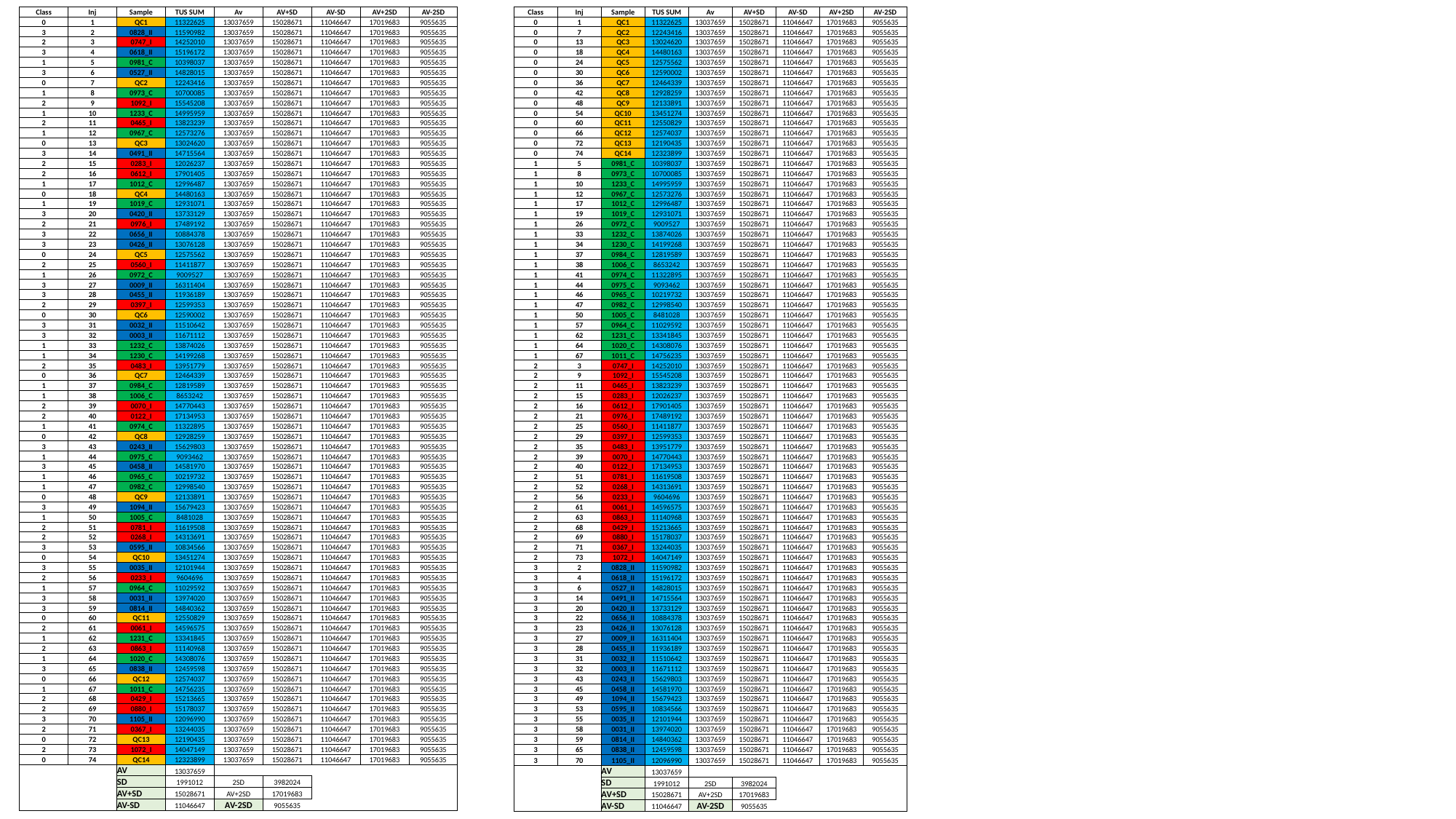

| Class | Inj | Sample | TUS SUM | Av | AV+SD | AV-SD | AV+2SD | AV-2SD |
| --- | --- | --- | --- | --- | --- | --- | --- | --- |
| 0 | 1 | QC1 | 11322625 | 13037659 | 15028671 | 11046647 | 17019683 | 9055635 |
| 3 | 2 | 0828\_II | 11590982 | 13037659 | 15028671 | 11046647 | 17019683 | 9055635 |
| 2 | 3 | 0747\_I | 14252010 | 13037659 | 15028671 | 11046647 | 17019683 | 9055635 |
| 3 | 4 | 0618\_II | 15196172 | 13037659 | 15028671 | 11046647 | 17019683 | 9055635 |
| 1 | 5 | 0981\_C | 10398037 | 13037659 | 15028671 | 11046647 | 17019683 | 9055635 |
| 3 | 6 | 0527\_II | 14828015 | 13037659 | 15028671 | 11046647 | 17019683 | 9055635 |
| 0 | 7 | QC2 | 12243416 | 13037659 | 15028671 | 11046647 | 17019683 | 9055635 |
| 1 | 8 | 0973\_C | 10700085 | 13037659 | 15028671 | 11046647 | 17019683 | 9055635 |
| 2 | 9 | 1092\_I | 15545208 | 13037659 | 15028671 | 11046647 | 17019683 | 9055635 |
| 1 | 10 | 1233\_C | 14995959 | 13037659 | 15028671 | 11046647 | 17019683 | 9055635 |
| 2 | 11 | 0465\_I | 13823239 | 13037659 | 15028671 | 11046647 | 17019683 | 9055635 |
| 1 | 12 | 0967\_C | 12573276 | 13037659 | 15028671 | 11046647 | 17019683 | 9055635 |
| 0 | 13 | QC3 | 13024620 | 13037659 | 15028671 | 11046647 | 17019683 | 9055635 |
| 3 | 14 | 0491\_II | 14715564 | 13037659 | 15028671 | 11046647 | 17019683 | 9055635 |
| 2 | 15 | 0283\_I | 12026237 | 13037659 | 15028671 | 11046647 | 17019683 | 9055635 |
| 2 | 16 | 0612\_I | 17901405 | 13037659 | 15028671 | 11046647 | 17019683 | 9055635 |
| 1 | 17 | 1012\_C | 12996487 | 13037659 | 15028671 | 11046647 | 17019683 | 9055635 |
| 0 | 18 | QC4 | 14480163 | 13037659 | 15028671 | 11046647 | 17019683 | 9055635 |
| 1 | 19 | 1019\_C | 12931071 | 13037659 | 15028671 | 11046647 | 17019683 | 9055635 |
| 3 | 20 | 0420\_II | 13733129 | 13037659 | 15028671 | 11046647 | 17019683 | 9055635 |
| 2 | 21 | 0976\_I | 17489192 | 13037659 | 15028671 | 11046647 | 17019683 | 9055635 |
| 3 | 22 | 0656\_II | 10884378 | 13037659 | 15028671 | 11046647 | 17019683 | 9055635 |
| 3 | 23 | 0426\_II | 13076128 | 13037659 | 15028671 | 11046647 | 17019683 | 9055635 |
| 0 | 24 | QC5 | 12575562 | 13037659 | 15028671 | 11046647 | 17019683 | 9055635 |
| 2 | 25 | 0560\_I | 11411877 | 13037659 | 15028671 | 11046647 | 17019683 | 9055635 |
| 1 | 26 | 0972\_C | 9009527 | 13037659 | 15028671 | 11046647 | 17019683 | 9055635 |
| 3 | 27 | 0009\_II | 16311404 | 13037659 | 15028671 | 11046647 | 17019683 | 9055635 |
| 3 | 28 | 0455\_II | 11936189 | 13037659 | 15028671 | 11046647 | 17019683 | 9055635 |
| 2 | 29 | 0397\_I | 12599353 | 13037659 | 15028671 | 11046647 | 17019683 | 9055635 |
| 0 | 30 | QC6 | 12590002 | 13037659 | 15028671 | 11046647 | 17019683 | 9055635 |
| 3 | 31 | 0032\_II | 11510642 | 13037659 | 15028671 | 11046647 | 17019683 | 9055635 |
| 3 | 32 | 0003\_II | 11671112 | 13037659 | 15028671 | 11046647 | 17019683 | 9055635 |
| 1 | 33 | 1232\_C | 13874026 | 13037659 | 15028671 | 11046647 | 17019683 | 9055635 |
| 1 | 34 | 1230\_C | 14199268 | 13037659 | 15028671 | 11046647 | 17019683 | 9055635 |
| 2 | 35 | 0483\_I | 13951779 | 13037659 | 15028671 | 11046647 | 17019683 | 9055635 |
| 0 | 36 | QC7 | 12464339 | 13037659 | 15028671 | 11046647 | 17019683 | 9055635 |
| 1 | 37 | 0984\_C | 12819589 | 13037659 | 15028671 | 11046647 | 17019683 | 9055635 |
| 1 | 38 | 1006\_C | 8653242 | 13037659 | 15028671 | 11046647 | 17019683 | 9055635 |
| 2 | 39 | 0070\_I | 14770443 | 13037659 | 15028671 | 11046647 | 17019683 | 9055635 |
| 2 | 40 | 0122\_I | 17134953 | 13037659 | 15028671 | 11046647 | 17019683 | 9055635 |
| 1 | 41 | 0974\_C | 11322895 | 13037659 | 15028671 | 11046647 | 17019683 | 9055635 |
| 0 | 42 | QC8 | 12928259 | 13037659 | 15028671 | 11046647 | 17019683 | 9055635 |
| 3 | 43 | 0243\_II | 15629803 | 13037659 | 15028671 | 11046647 | 17019683 | 9055635 |
| 1 | 44 | 0975\_C | 9093462 | 13037659 | 15028671 | 11046647 | 17019683 | 9055635 |
| 3 | 45 | 0458\_II | 14581970 | 13037659 | 15028671 | 11046647 | 17019683 | 9055635 |
| 1 | 46 | 0965\_C | 10219732 | 13037659 | 15028671 | 11046647 | 17019683 | 9055635 |
| 1 | 47 | 0982\_C | 12998540 | 13037659 | 15028671 | 11046647 | 17019683 | 9055635 |
| 0 | 48 | QC9 | 12133891 | 13037659 | 15028671 | 11046647 | 17019683 | 9055635 |
| 3 | 49 | 1094\_II | 15679423 | 13037659 | 15028671 | 11046647 | 17019683 | 9055635 |
| 1 | 50 | 1005\_C | 8481028 | 13037659 | 15028671 | 11046647 | 17019683 | 9055635 |
| 2 | 51 | 0781\_I | 11619508 | 13037659 | 15028671 | 11046647 | 17019683 | 9055635 |
| 2 | 52 | 0268\_I | 14313691 | 13037659 | 15028671 | 11046647 | 17019683 | 9055635 |
| 3 | 53 | 0595\_II | 10834566 | 13037659 | 15028671 | 11046647 | 17019683 | 9055635 |
| 0 | 54 | QC10 | 13451274 | 13037659 | 15028671 | 11046647 | 17019683 | 9055635 |
| 3 | 55 | 0035\_II | 12101944 | 13037659 | 15028671 | 11046647 | 17019683 | 9055635 |
| 2 | 56 | 0233\_I | 9604696 | 13037659 | 15028671 | 11046647 | 17019683 | 9055635 |
| 1 | 57 | 0964\_C | 11029592 | 13037659 | 15028671 | 11046647 | 17019683 | 9055635 |
| 3 | 58 | 0031\_II | 13974020 | 13037659 | 15028671 | 11046647 | 17019683 | 9055635 |
| 3 | 59 | 0814\_II | 14840362 | 13037659 | 15028671 | 11046647 | 17019683 | 9055635 |
| 0 | 60 | QC11 | 12550829 | 13037659 | 15028671 | 11046647 | 17019683 | 9055635 |
| 2 | 61 | 0061\_I | 14596575 | 13037659 | 15028671 | 11046647 | 17019683 | 9055635 |
| 1 | 62 | 1231\_C | 13341845 | 13037659 | 15028671 | 11046647 | 17019683 | 9055635 |
| 2 | 63 | 0863\_I | 11140968 | 13037659 | 15028671 | 11046647 | 17019683 | 9055635 |
| 1 | 64 | 1020\_C | 14308076 | 13037659 | 15028671 | 11046647 | 17019683 | 9055635 |
| 3 | 65 | 0838\_II | 12459598 | 13037659 | 15028671 | 11046647 | 17019683 | 9055635 |
| 0 | 66 | QC12 | 12574037 | 13037659 | 15028671 | 11046647 | 17019683 | 9055635 |
| 1 | 67 | 1011\_C | 14756235 | 13037659 | 15028671 | 11046647 | 17019683 | 9055635 |
| 2 | 68 | 0429\_I | 15213665 | 13037659 | 15028671 | 11046647 | 17019683 | 9055635 |
| 2 | 69 | 0880\_I | 15178037 | 13037659 | 15028671 | 11046647 | 17019683 | 9055635 |
| 3 | 70 | 1105\_II | 12096990 | 13037659 | 15028671 | 11046647 | 17019683 | 9055635 |
| 2 | 71 | 0367\_I | 13244035 | 13037659 | 15028671 | 11046647 | 17019683 | 9055635 |
| 0 | 72 | QC13 | 12190435 | 13037659 | 15028671 | 11046647 | 17019683 | 9055635 |
| 2 | 73 | 1072\_I | 14047149 | 13037659 | 15028671 | 11046647 | 17019683 | 9055635 |
| 0 | 74 | QC14 | 12323899 | 13037659 | 15028671 | 11046647 | 17019683 | 9055635 |
|  |  | AV | 13037659 |  |  |  |  |  |
|  |  | SD | 1991012 | 2SD | 3982024 |  |  |  |
|  |  | AV+SD | 15028671 | AV+2SD | 17019683 |  |  |  |
|  |  | AV-SD | 11046647 | AV-2SD | 9055635 |  |  |  |
| Class | Inj | Sample | TUS SUM | Av | AV+SD | AV-SD | AV+2SD | AV-2SD |
| --- | --- | --- | --- | --- | --- | --- | --- | --- |
| 0 | 1 | QC1 | 11322625 | 13037659 | 15028671 | 11046647 | 17019683 | 9055635 |
| 0 | 7 | QC2 | 12243416 | 13037659 | 15028671 | 11046647 | 17019683 | 9055635 |
| 0 | 13 | QC3 | 13024620 | 13037659 | 15028671 | 11046647 | 17019683 | 9055635 |
| 0 | 18 | QC4 | 14480163 | 13037659 | 15028671 | 11046647 | 17019683 | 9055635 |
| 0 | 24 | QC5 | 12575562 | 13037659 | 15028671 | 11046647 | 17019683 | 9055635 |
| 0 | 30 | QC6 | 12590002 | 13037659 | 15028671 | 11046647 | 17019683 | 9055635 |
| 0 | 36 | QC7 | 12464339 | 13037659 | 15028671 | 11046647 | 17019683 | 9055635 |
| 0 | 42 | QC8 | 12928259 | 13037659 | 15028671 | 11046647 | 17019683 | 9055635 |
| 0 | 48 | QC9 | 12133891 | 13037659 | 15028671 | 11046647 | 17019683 | 9055635 |
| 0 | 54 | QC10 | 13451274 | 13037659 | 15028671 | 11046647 | 17019683 | 9055635 |
| 0 | 60 | QC11 | 12550829 | 13037659 | 15028671 | 11046647 | 17019683 | 9055635 |
| 0 | 66 | QC12 | 12574037 | 13037659 | 15028671 | 11046647 | 17019683 | 9055635 |
| 0 | 72 | QC13 | 12190435 | 13037659 | 15028671 | 11046647 | 17019683 | 9055635 |
| 0 | 74 | QC14 | 12323899 | 13037659 | 15028671 | 11046647 | 17019683 | 9055635 |
| 1 | 5 | 0981\_C | 10398037 | 13037659 | 15028671 | 11046647 | 17019683 | 9055635 |
| 1 | 8 | 0973\_C | 10700085 | 13037659 | 15028671 | 11046647 | 17019683 | 9055635 |
| 1 | 10 | 1233\_C | 14995959 | 13037659 | 15028671 | 11046647 | 17019683 | 9055635 |
| 1 | 12 | 0967\_C | 12573276 | 13037659 | 15028671 | 11046647 | 17019683 | 9055635 |
| 1 | 17 | 1012\_C | 12996487 | 13037659 | 15028671 | 11046647 | 17019683 | 9055635 |
| 1 | 19 | 1019\_C | 12931071 | 13037659 | 15028671 | 11046647 | 17019683 | 9055635 |
| 1 | 26 | 0972\_C | 9009527 | 13037659 | 15028671 | 11046647 | 17019683 | 9055635 |
| 1 | 33 | 1232\_C | 13874026 | 13037659 | 15028671 | 11046647 | 17019683 | 9055635 |
| 1 | 34 | 1230\_C | 14199268 | 13037659 | 15028671 | 11046647 | 17019683 | 9055635 |
| 1 | 37 | 0984\_C | 12819589 | 13037659 | 15028671 | 11046647 | 17019683 | 9055635 |
| 1 | 38 | 1006\_C | 8653242 | 13037659 | 15028671 | 11046647 | 17019683 | 9055635 |
| 1 | 41 | 0974\_C | 11322895 | 13037659 | 15028671 | 11046647 | 17019683 | 9055635 |
| 1 | 44 | 0975\_C | 9093462 | 13037659 | 15028671 | 11046647 | 17019683 | 9055635 |
| 1 | 46 | 0965\_C | 10219732 | 13037659 | 15028671 | 11046647 | 17019683 | 9055635 |
| 1 | 47 | 0982\_C | 12998540 | 13037659 | 15028671 | 11046647 | 17019683 | 9055635 |
| 1 | 50 | 1005\_C | 8481028 | 13037659 | 15028671 | 11046647 | 17019683 | 9055635 |
| 1 | 57 | 0964\_C | 11029592 | 13037659 | 15028671 | 11046647 | 17019683 | 9055635 |
| 1 | 62 | 1231\_C | 13341845 | 13037659 | 15028671 | 11046647 | 17019683 | 9055635 |
| 1 | 64 | 1020\_C | 14308076 | 13037659 | 15028671 | 11046647 | 17019683 | 9055635 |
| 1 | 67 | 1011\_C | 14756235 | 13037659 | 15028671 | 11046647 | 17019683 | 9055635 |
| 2 | 3 | 0747\_I | 14252010 | 13037659 | 15028671 | 11046647 | 17019683 | 9055635 |
| 2 | 9 | 1092\_I | 15545208 | 13037659 | 15028671 | 11046647 | 17019683 | 9055635 |
| 2 | 11 | 0465\_I | 13823239 | 13037659 | 15028671 | 11046647 | 17019683 | 9055635 |
| 2 | 15 | 0283\_I | 12026237 | 13037659 | 15028671 | 11046647 | 17019683 | 9055635 |
| 2 | 16 | 0612\_I | 17901405 | 13037659 | 15028671 | 11046647 | 17019683 | 9055635 |
| 2 | 21 | 0976\_I | 17489192 | 13037659 | 15028671 | 11046647 | 17019683 | 9055635 |
| 2 | 25 | 0560\_I | 11411877 | 13037659 | 15028671 | 11046647 | 17019683 | 9055635 |
| 2 | 29 | 0397\_I | 12599353 | 13037659 | 15028671 | 11046647 | 17019683 | 9055635 |
| 2 | 35 | 0483\_I | 13951779 | 13037659 | 15028671 | 11046647 | 17019683 | 9055635 |
| 2 | 39 | 0070\_I | 14770443 | 13037659 | 15028671 | 11046647 | 17019683 | 9055635 |
| 2 | 40 | 0122\_I | 17134953 | 13037659 | 15028671 | 11046647 | 17019683 | 9055635 |
| 2 | 51 | 0781\_I | 11619508 | 13037659 | 15028671 | 11046647 | 17019683 | 9055635 |
| 2 | 52 | 0268\_I | 14313691 | 13037659 | 15028671 | 11046647 | 17019683 | 9055635 |
| 2 | 56 | 0233\_I | 9604696 | 13037659 | 15028671 | 11046647 | 17019683 | 9055635 |
| 2 | 61 | 0061\_I | 14596575 | 13037659 | 15028671 | 11046647 | 17019683 | 9055635 |
| 2 | 63 | 0863\_I | 11140968 | 13037659 | 15028671 | 11046647 | 17019683 | 9055635 |
| 2 | 68 | 0429\_I | 15213665 | 13037659 | 15028671 | 11046647 | 17019683 | 9055635 |
| 2 | 69 | 0880\_I | 15178037 | 13037659 | 15028671 | 11046647 | 17019683 | 9055635 |
| 2 | 71 | 0367\_I | 13244035 | 13037659 | 15028671 | 11046647 | 17019683 | 9055635 |
| 2 | 73 | 1072\_I | 14047149 | 13037659 | 15028671 | 11046647 | 17019683 | 9055635 |
| 3 | 2 | 0828\_II | 11590982 | 13037659 | 15028671 | 11046647 | 17019683 | 9055635 |
| 3 | 4 | 0618\_II | 15196172 | 13037659 | 15028671 | 11046647 | 17019683 | 9055635 |
| 3 | 6 | 0527\_II | 14828015 | 13037659 | 15028671 | 11046647 | 17019683 | 9055635 |
| 3 | 14 | 0491\_II | 14715564 | 13037659 | 15028671 | 11046647 | 17019683 | 9055635 |
| 3 | 20 | 0420\_II | 13733129 | 13037659 | 15028671 | 11046647 | 17019683 | 9055635 |
| 3 | 22 | 0656\_II | 10884378 | 13037659 | 15028671 | 11046647 | 17019683 | 9055635 |
| 3 | 23 | 0426\_II | 13076128 | 13037659 | 15028671 | 11046647 | 17019683 | 9055635 |
| 3 | 27 | 0009\_II | 16311404 | 13037659 | 15028671 | 11046647 | 17019683 | 9055635 |
| 3 | 28 | 0455\_II | 11936189 | 13037659 | 15028671 | 11046647 | 17019683 | 9055635 |
| 3 | 31 | 0032\_II | 11510642 | 13037659 | 15028671 | 11046647 | 17019683 | 9055635 |
| 3 | 32 | 0003\_II | 11671112 | 13037659 | 15028671 | 11046647 | 17019683 | 9055635 |
| 3 | 43 | 0243\_II | 15629803 | 13037659 | 15028671 | 11046647 | 17019683 | 9055635 |
| 3 | 45 | 0458\_II | 14581970 | 13037659 | 15028671 | 11046647 | 17019683 | 9055635 |
| 3 | 49 | 1094\_II | 15679423 | 13037659 | 15028671 | 11046647 | 17019683 | 9055635 |
| 3 | 53 | 0595\_II | 10834566 | 13037659 | 15028671 | 11046647 | 17019683 | 9055635 |
| 3 | 55 | 0035\_II | 12101944 | 13037659 | 15028671 | 11046647 | 17019683 | 9055635 |
| 3 | 58 | 0031\_II | 13974020 | 13037659 | 15028671 | 11046647 | 17019683 | 9055635 |
| 3 | 59 | 0814\_II | 14840362 | 13037659 | 15028671 | 11046647 | 17019683 | 9055635 |
| 3 | 65 | 0838\_II | 12459598 | 13037659 | 15028671 | 11046647 | 17019683 | 9055635 |
| 3 | 70 | 1105\_II | 12096990 | 13037659 | 15028671 | 11046647 | 17019683 | 9055635 |
|  |  | AV | 13037659 |  |  |  |  |  |
|  |  | SD | 1991012 | 2SD | 3982024 |  |  |  |
|  |  | AV+SD | 15028671 | AV+2SD | 17019683 |  |  |  |
|  |  | AV-SD | 11046647 | AV-2SD | 9055635 |  |  |  |